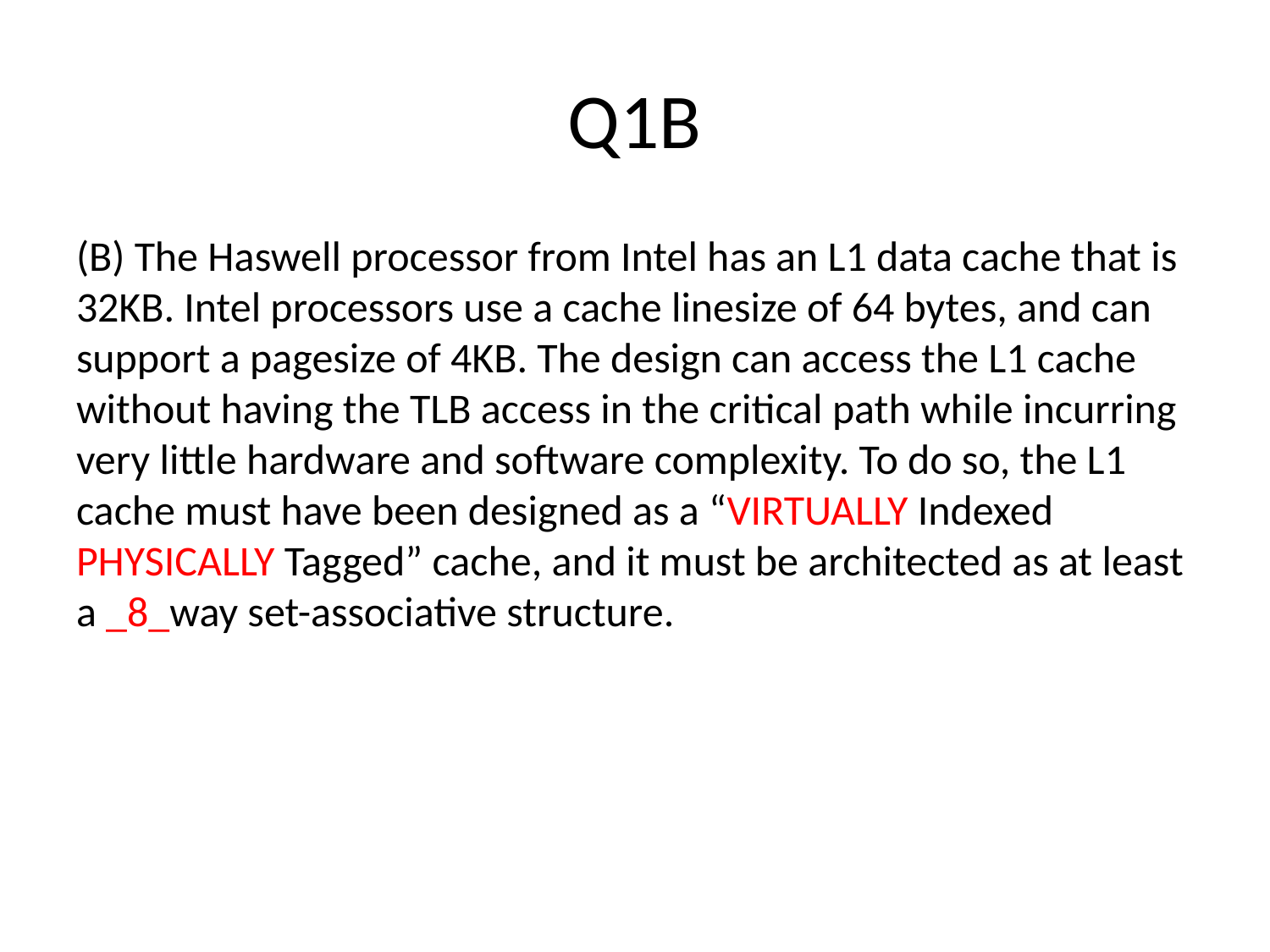

# Q1B
(B) The Haswell processor from Intel has an L1 data cache that is 32KB. Intel processors use a cache linesize of 64 bytes, and can support a pagesize of 4KB. The design can access the L1 cache without having the TLB access in the critical path while incurring very little hardware and software complexity. To do so, the L1 cache must have been designed as a “VIRTUALLY Indexed PHYSICALLY Tagged” cache, and it must be architected as at least a _8_way set-associative structure.